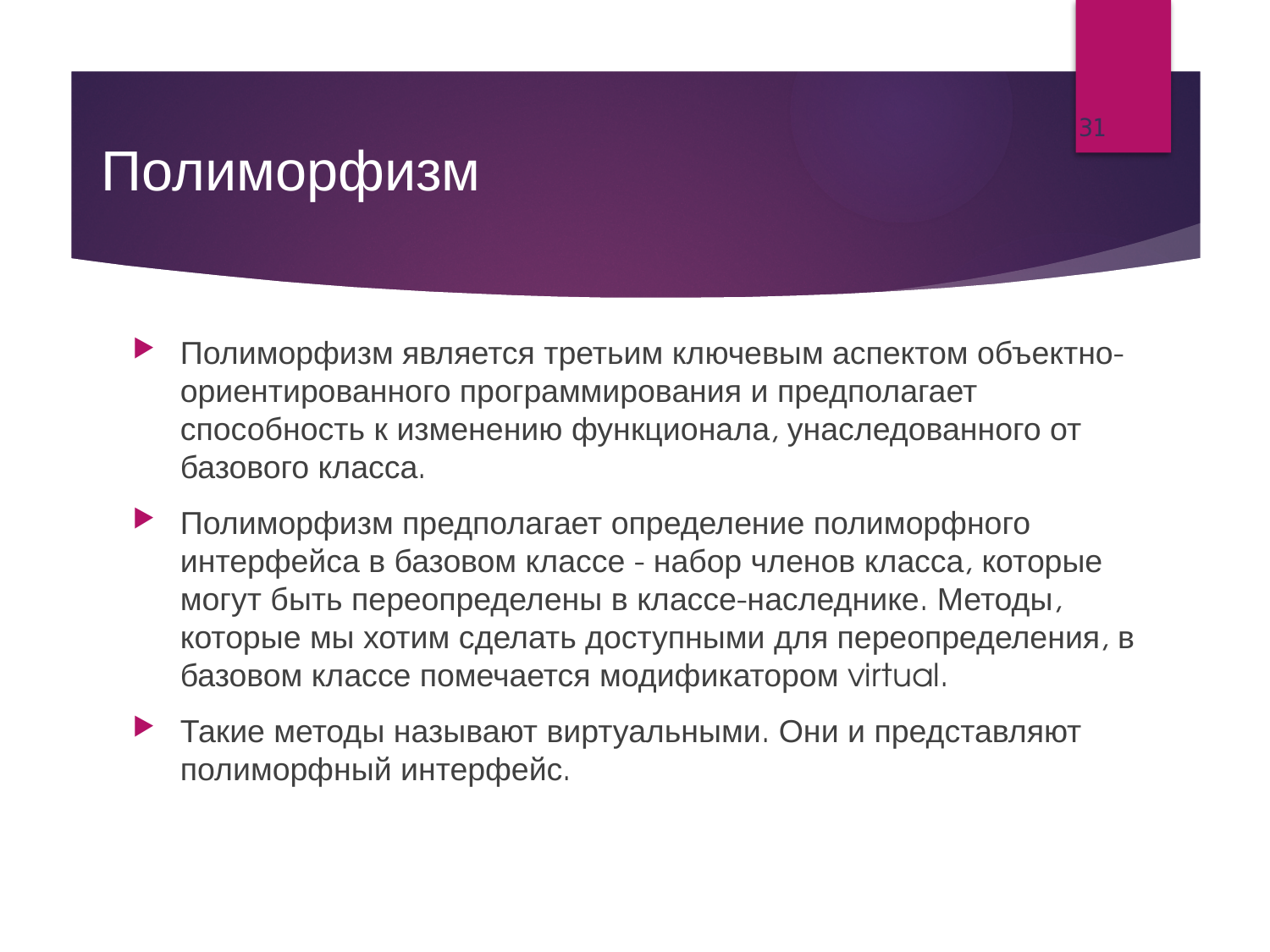

31
# Полиморфизм
Полиморфизм является третьим ключевым аспектом объектно-ориентированного программирования и предполагает способность к изменению функционала, унаследованного от базового класса.
Полиморфизм предполагает определение полиморфного интерфейса в базовом классе - набор членов класса, которые могут быть переопределены в классе-наследнике. Методы, которые мы хотим сделать доступными для переопределения, в базовом классе помечается модификатором virtual.
Такие методы называют виртуальными. Они и представляют полиморфный интерфейс.